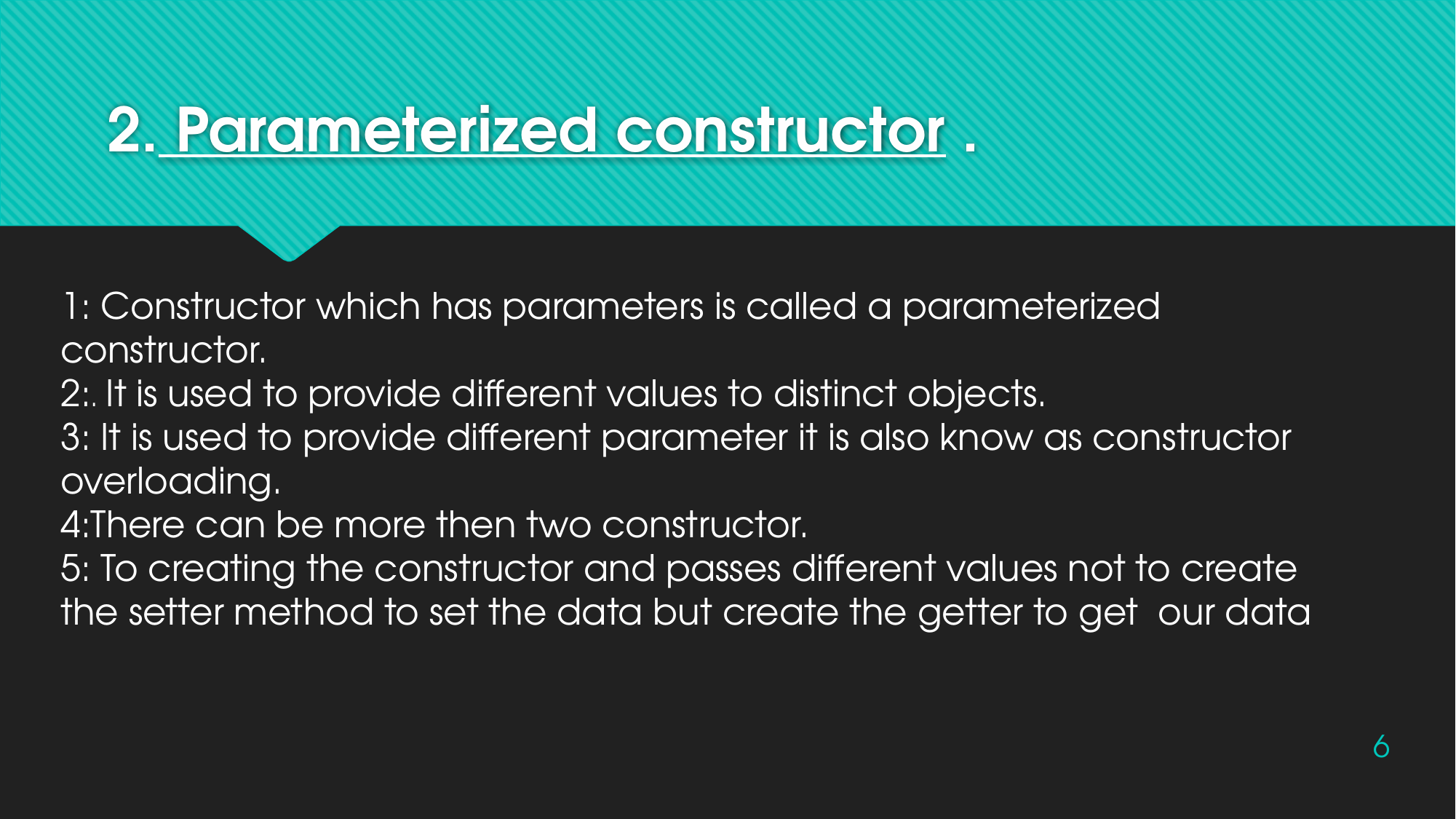

# 2. Parameterized constructor .
1: Constructor which has parameters is called a parameterized constructor.
2:. It is used to provide different values to distinct objects.
3: It is used to provide different parameter it is also know as constructor overloading.
4:There can be more then two constructor.
5: To creating the constructor and passes different values not to create the setter method to set the data but create the getter to get  our data

6